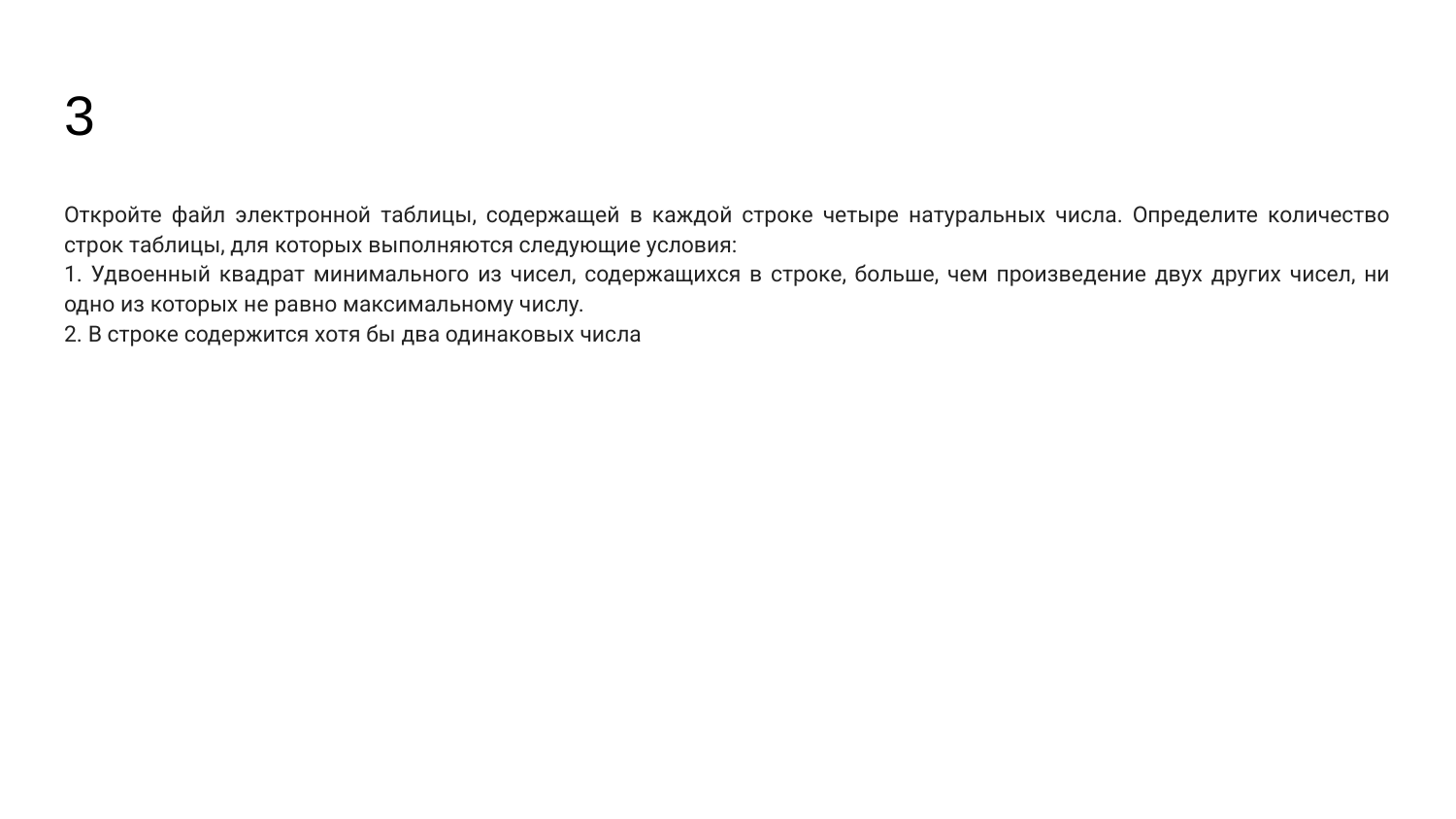

# 3
Откройте файл электронной таблицы, содержащей в каждой строке четыре натуральных числа. Определите количество строк таблицы, для которых выполняются следующие условия:
1. Удвоенный квадрат минимального из чисел, содержащихся в строке, больше, чем произведение двух других чисел, ни одно из которых не равно максимальному числу.
2. В строке содержится хотя бы два одинаковых числа